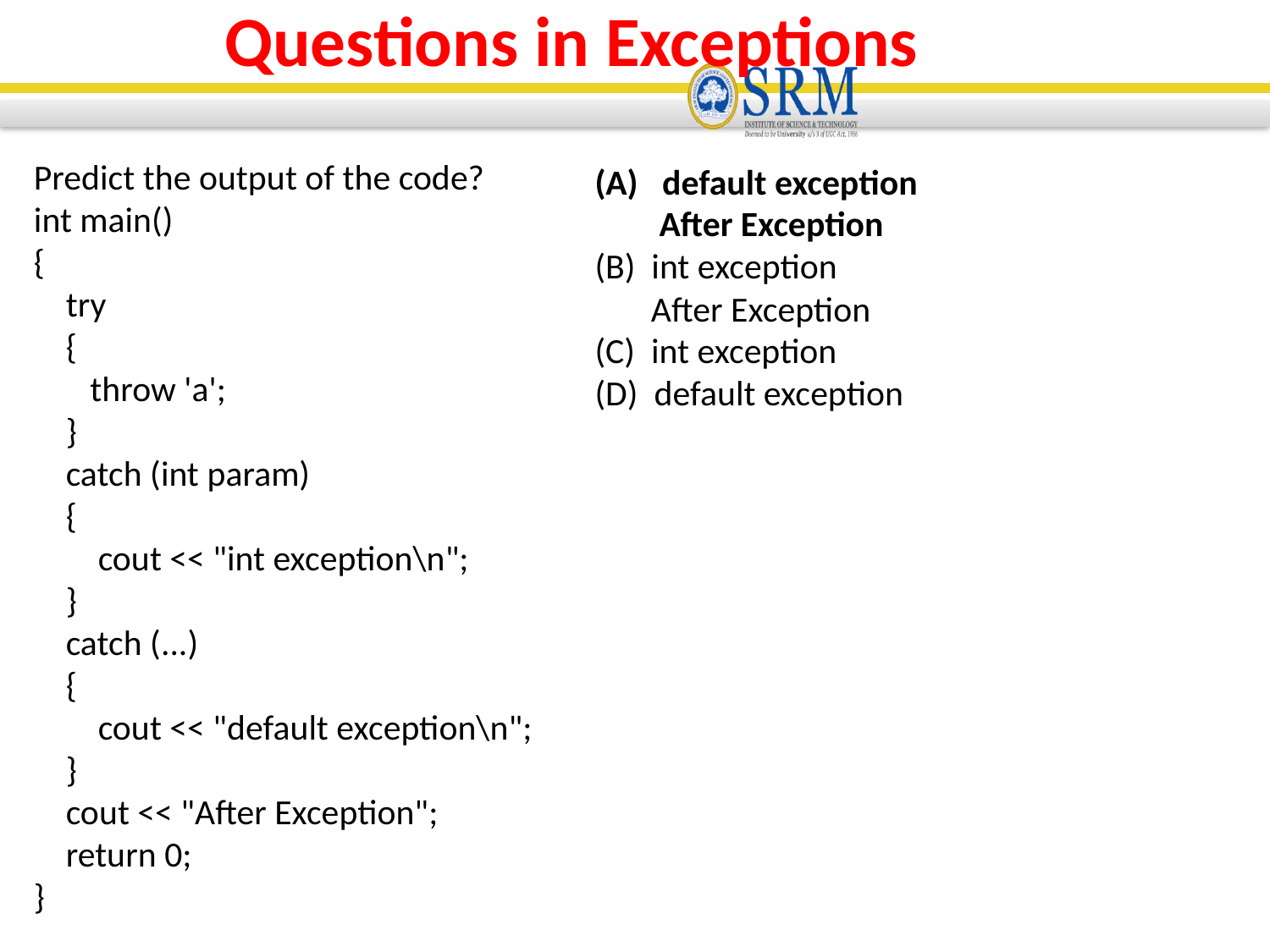

Questions in Exceptions
Predict the output of the code?
int main()
{
    try
    {
       throw 'a';
    }
    catch (int param)
    {
        cout << "int exception\n";
    }
    catch (...)
    {
        cout << "default exception\n";
    }
    cout << "After Exception";
    return 0;
}
(A)   default exception
        After Exception
(B)  int exception
       After Exception
(C)  int exception
(D)  default exception